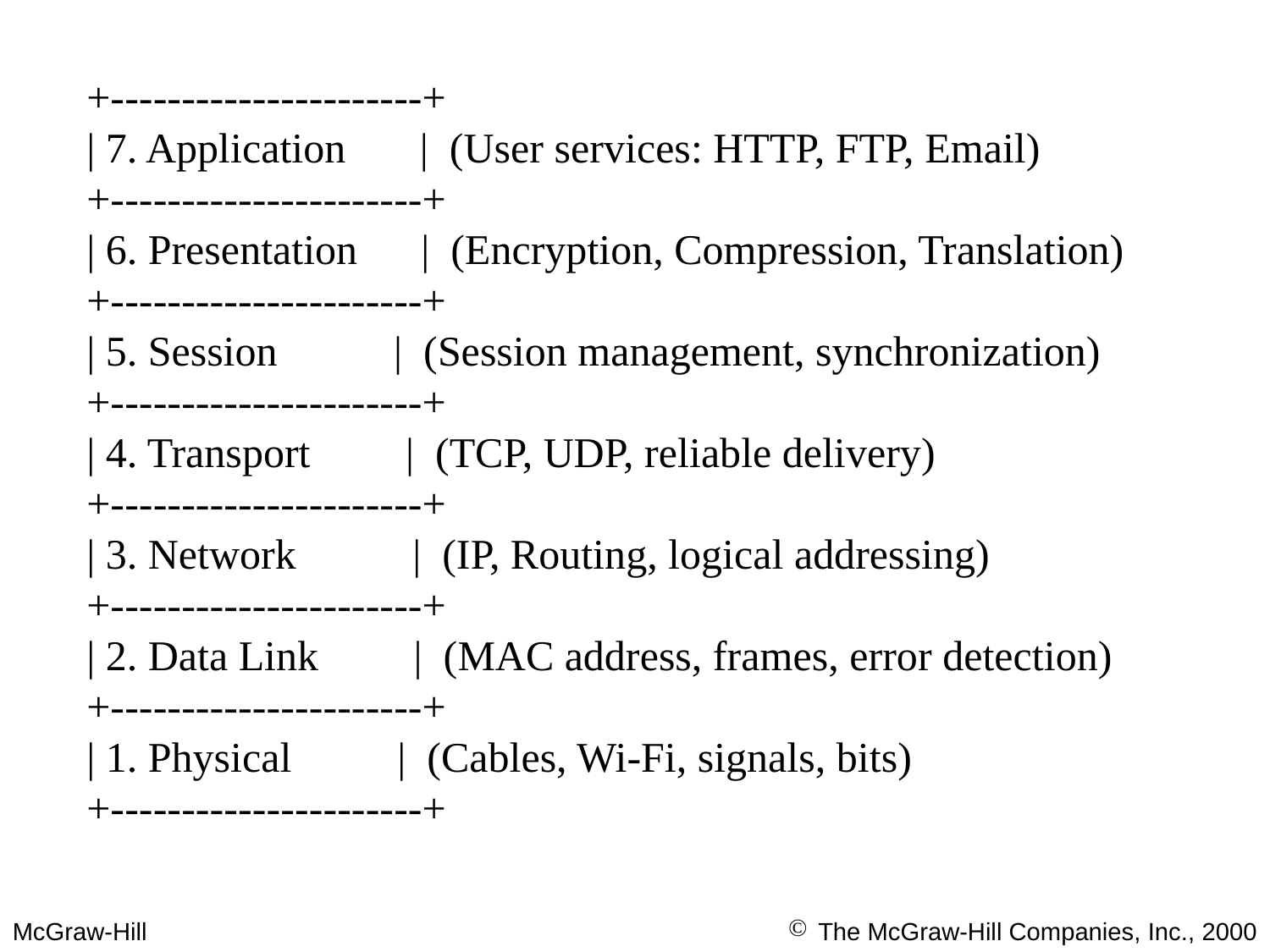

+----------------------+
| 7. Application       |  (User services: HTTP, FTP, Email)
+----------------------+
| 6. Presentation      |  (Encryption, Compression, Translation)
+----------------------+
| 5. Session           |  (Session management, synchronization)
+----------------------+
| 4. Transport         |  (TCP, UDP, reliable delivery)
+----------------------+
| 3. Network           |  (IP, Routing, logical addressing)
+----------------------+
| 2. Data Link         |  (MAC address, frames, error detection)
+----------------------+
| 1. Physical          |  (Cables, Wi-Fi, signals, bits)
+----------------------+